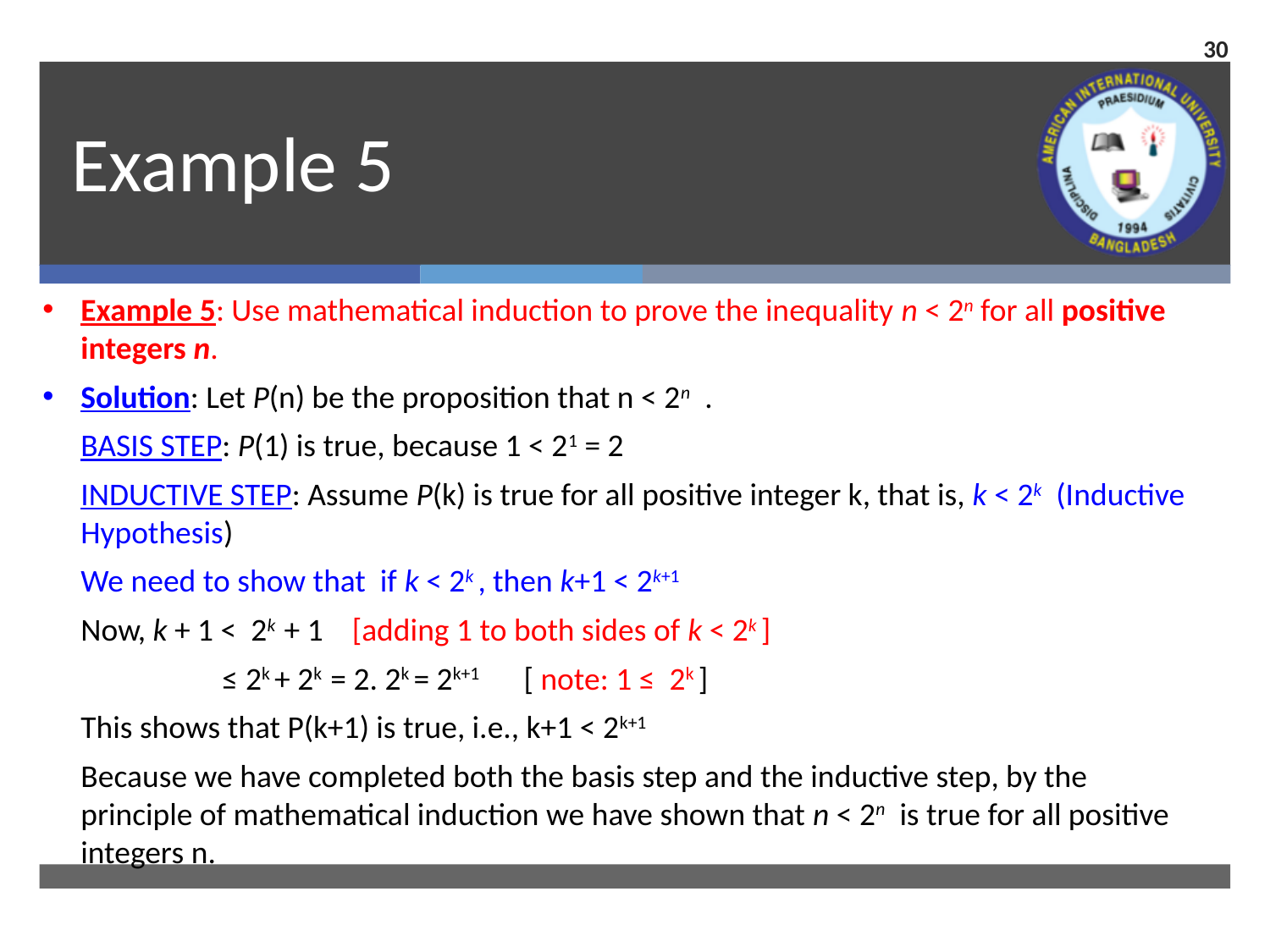

30
# Example 5
Example 5: Use mathematical induction to prove the inequality n < 2n for all positive integers n.
Solution: Let P(n) be the proposition that n < 2n  .
	BASIS STEP: P(1) is true, because 1 < 21 = 2
	INDUCTIVE STEP: Assume P(k) is true for all positive integer k, that is, k < 2k  (Inductive Hypothesis)
	We need to show that  if k < 2k , then k+1 < 2k+1
	Now, k + 1 <  2k  + 1    [adding 1 to both sides of k < 2k ]
                         ≤ 2k + 2k  = 2. 2k = 2k+1         [ note: 1 ≤  2k ]
	This shows that P(k+1) is true, i.e., k+1 < 2k+1
	Because we have completed both the basis step and the inductive step, by the principle of mathematical induction we have shown that n < 2n  is true for all positive integers n.